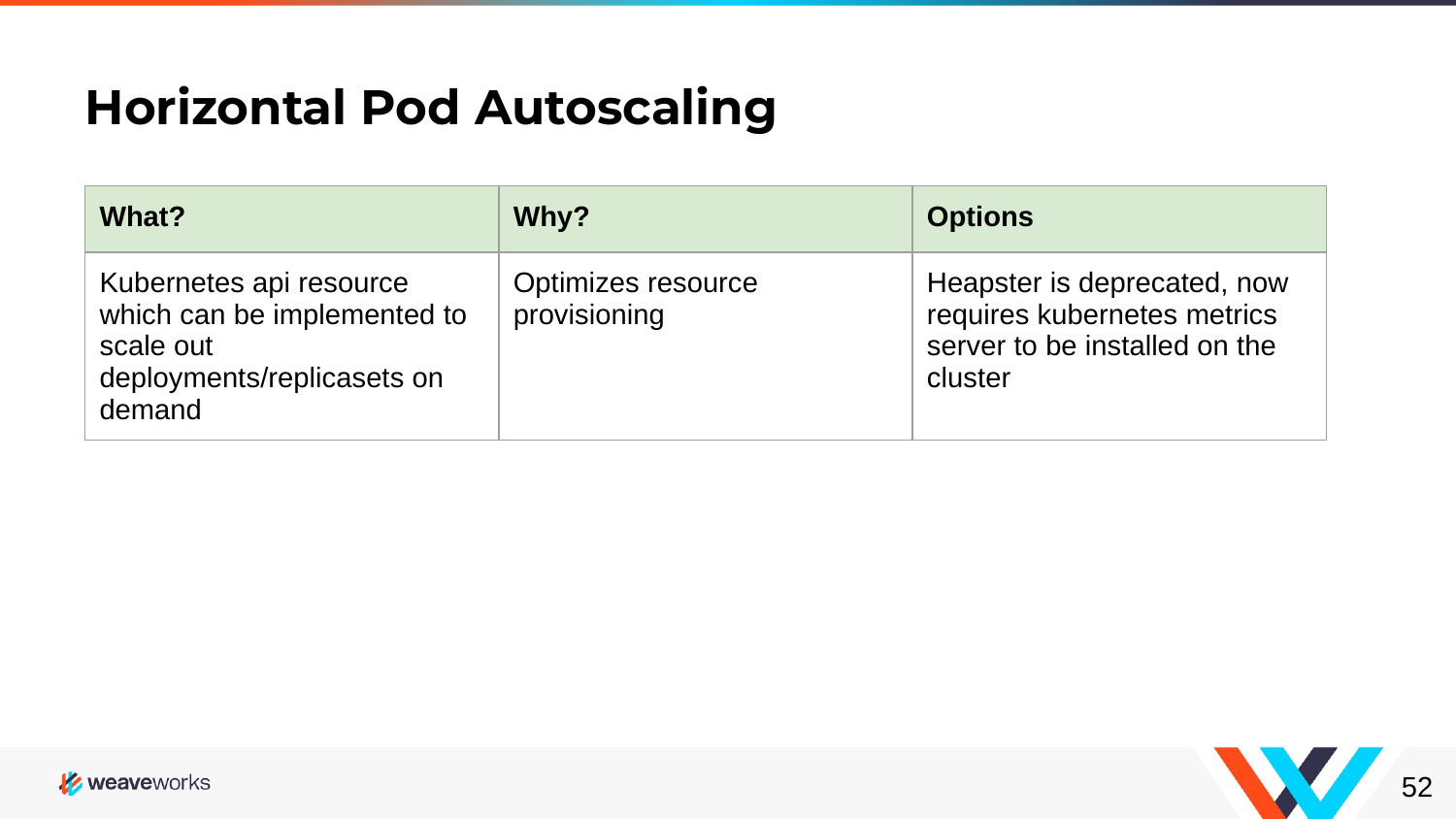

# Horizontal Pod Autoscaling
| What? | Why? | Options |
| --- | --- | --- |
| Kubernetes api resource which can be implemented to scale out deployments/replicasets on demand | Optimizes resource provisioning | Heapster is deprecated, now requires kubernetes metrics server to be installed on the cluster |
52